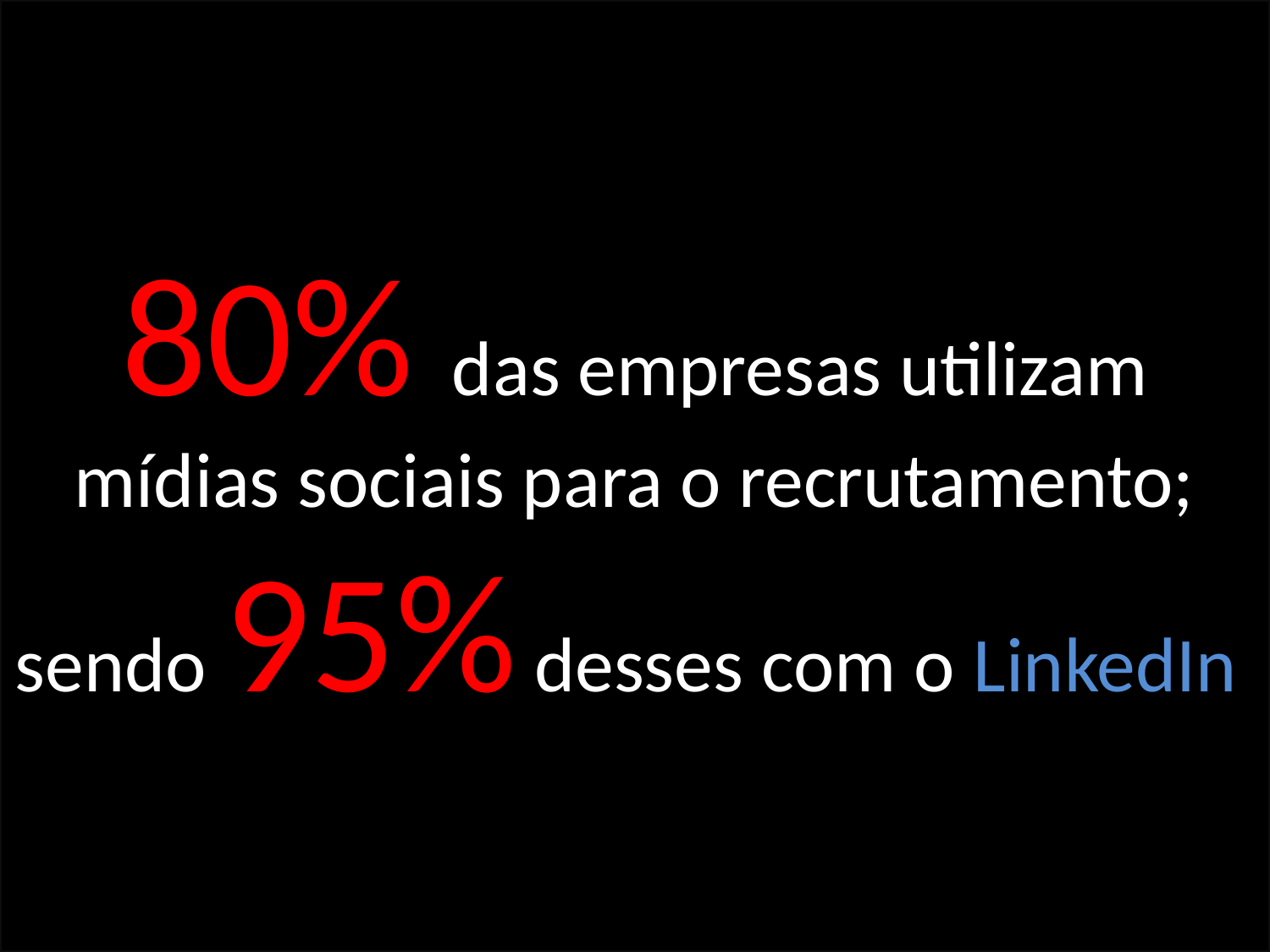

80% das empresas utilizam mídias sociais para o recrutamento; sendo 95% desses com o LinkedIn
#